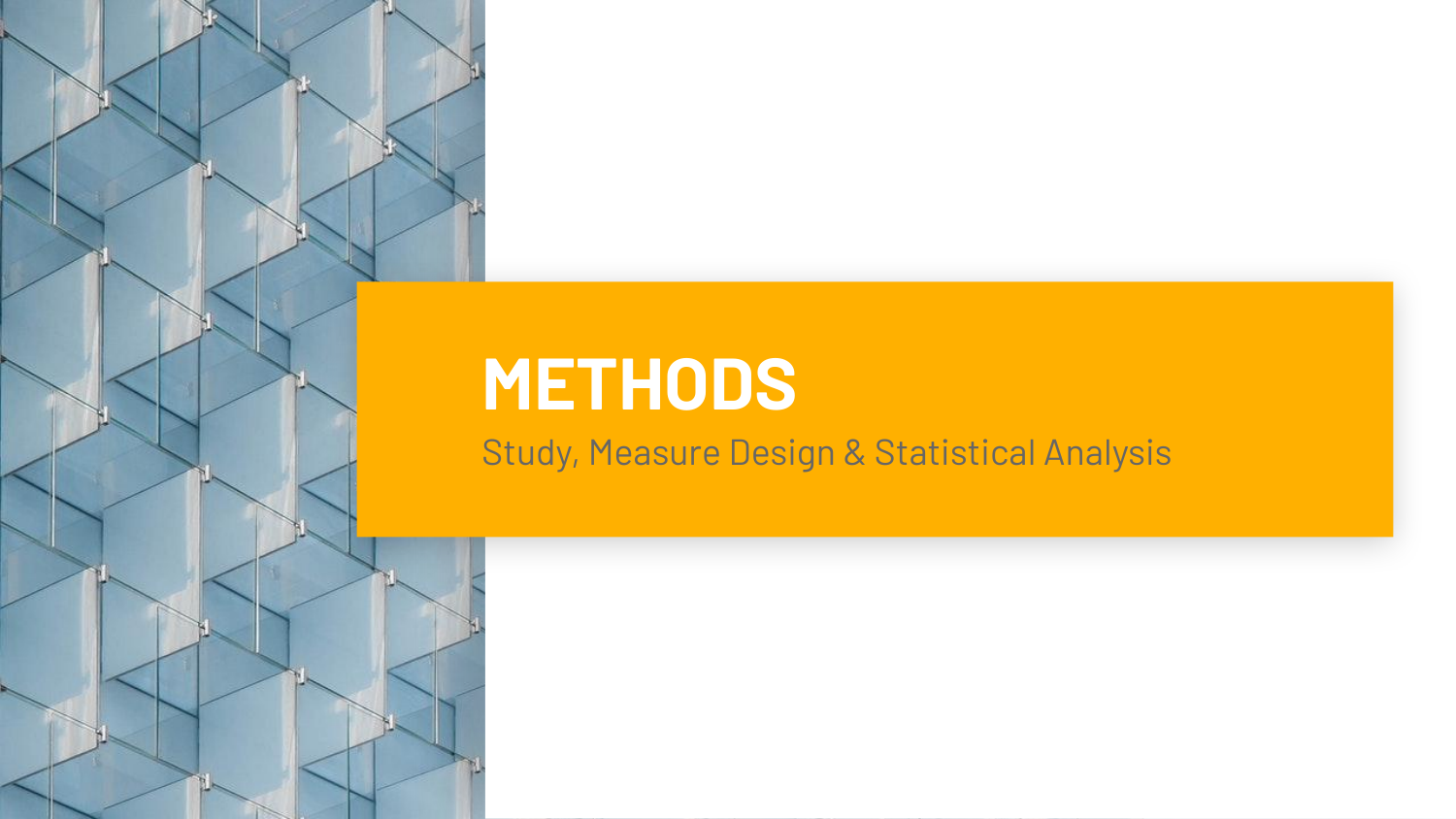

# METHODS
Study, Measure Design & Statistical Analysis